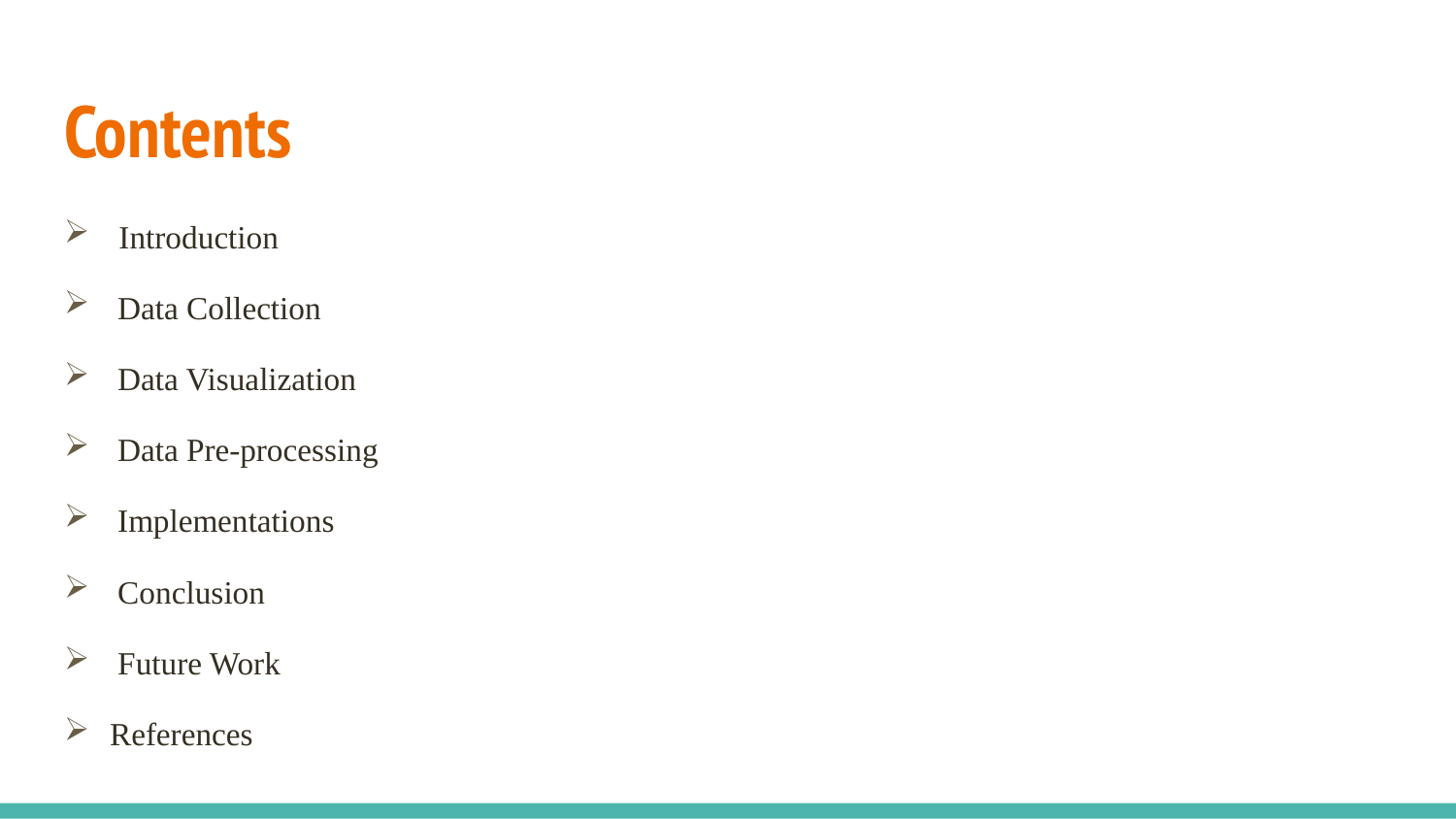

# Contents
Introduction
 Data Collection
 Data Visualization
 Data Pre-processing
 Implementations
 Conclusion
 Future Work
References